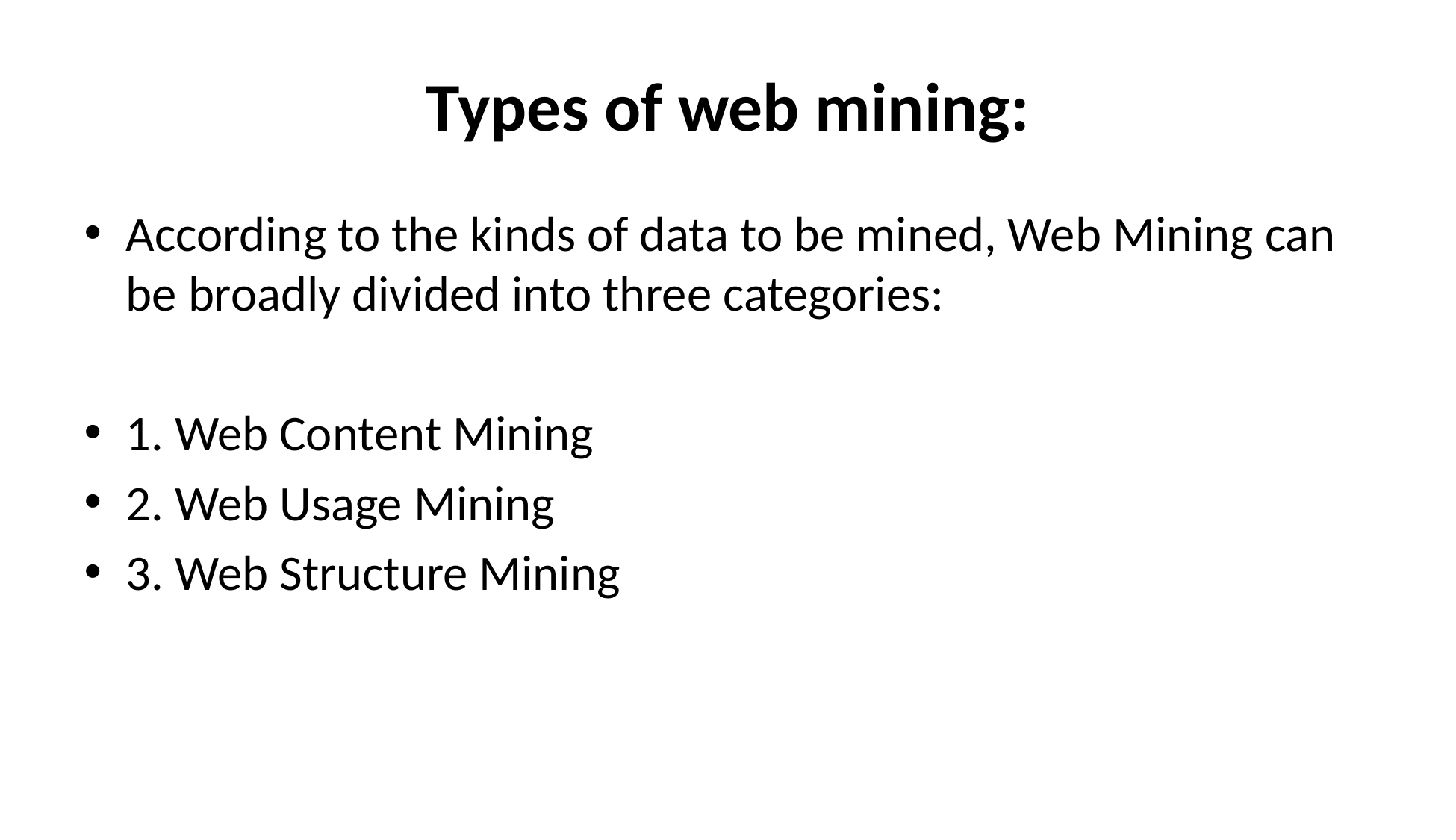

# Types of web mining:
According to the kinds of data to be mined, Web Mining can be broadly divided into three categories:

1. Web Content Mining
2. Web Usage Mining
3. Web Structure Mining